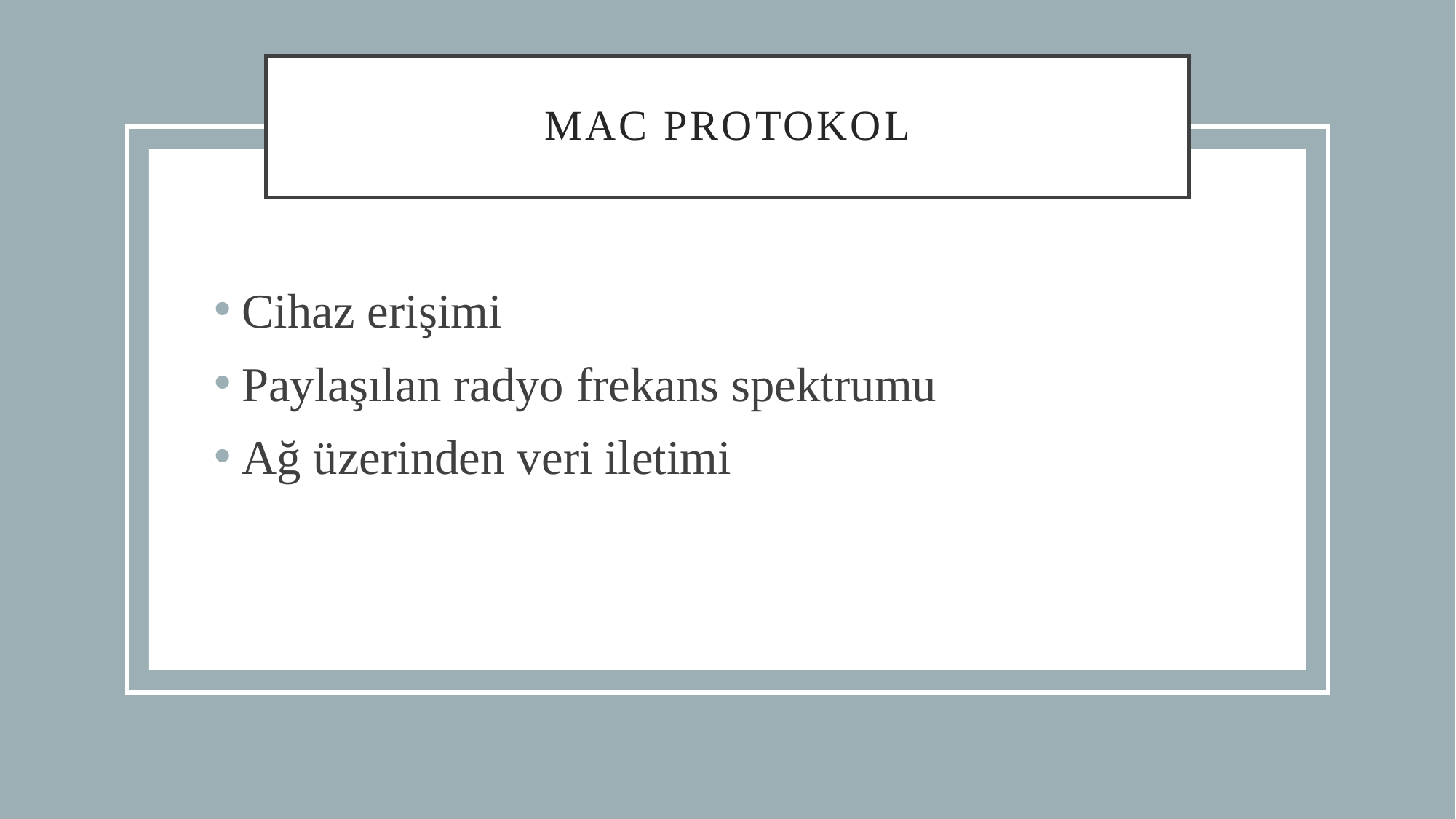

# MAC Protokol

Cihaz erişimi
Paylaşılan radyo frekans spektrumu
Ağ üzerinden veri iletimi